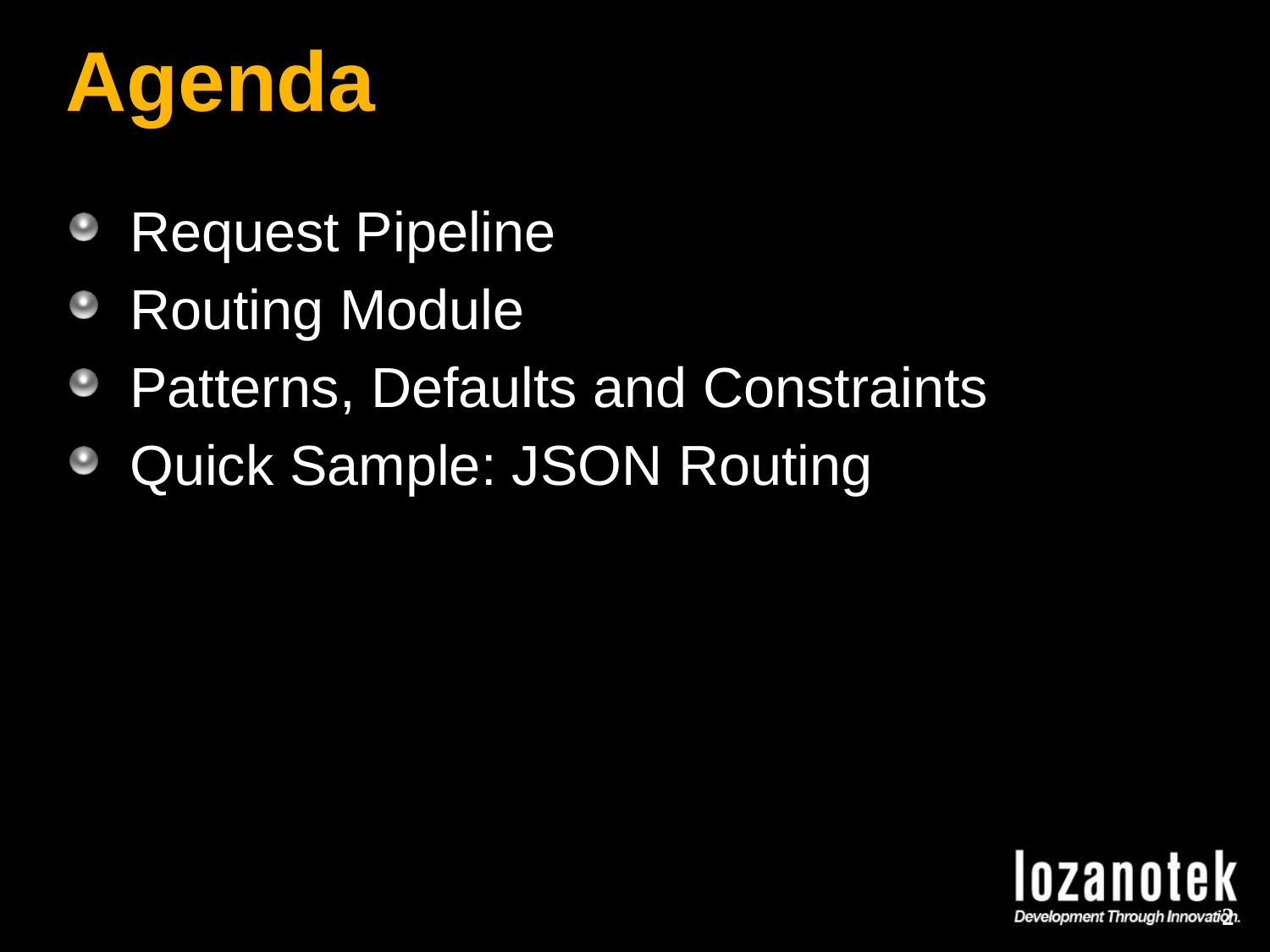

# Agenda
Request Pipeline
Routing Module
Patterns, Defaults and Constraints
Quick Sample: JSON Routing
2